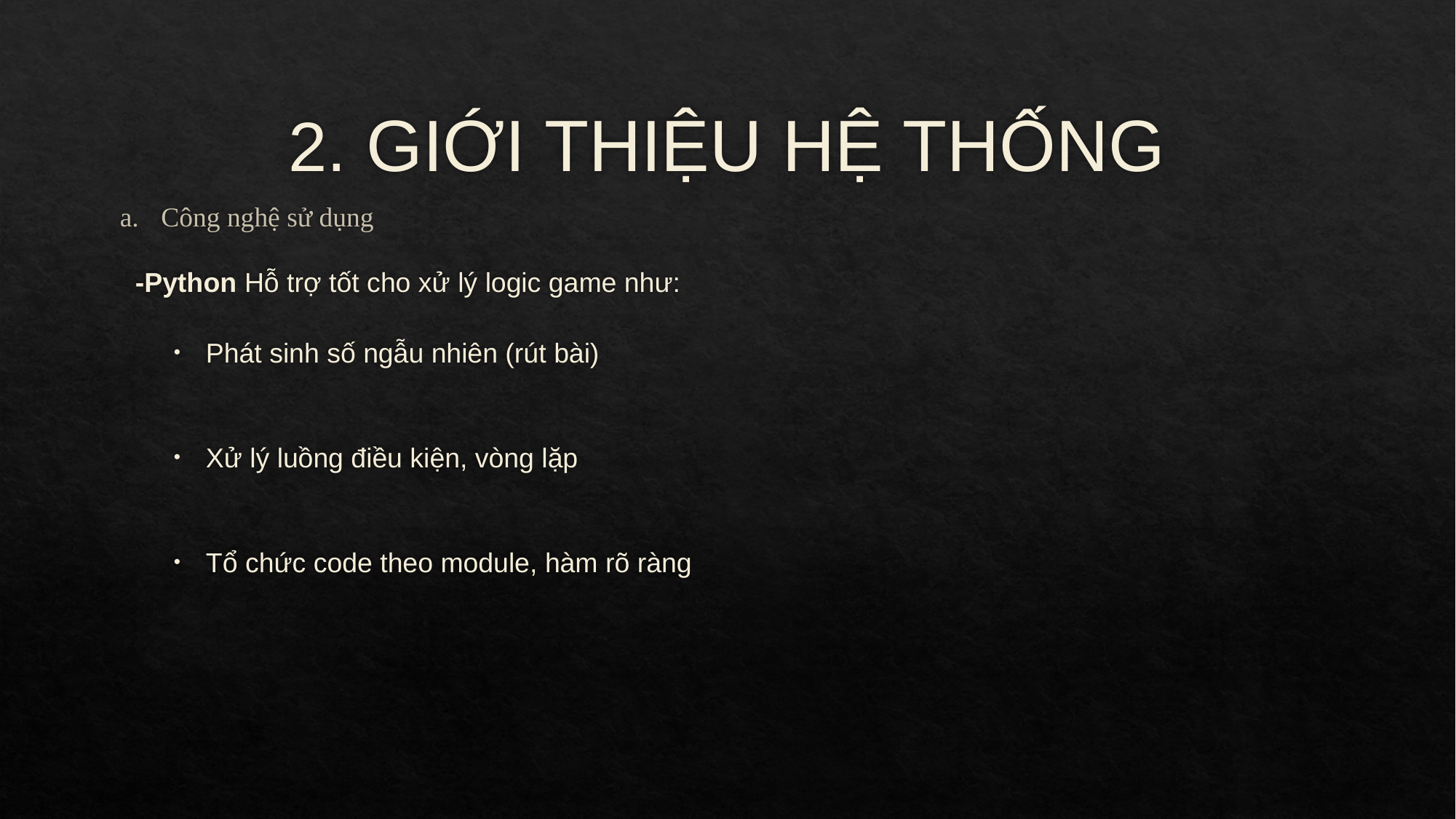

# 2. GIỚI THIỆU HỆ THỐNG

Công nghệ sử dụng

  -Python Hỗ trợ tốt cho xử lý logic game như:

Phát sinh số ngẫu nhiên (rút bài)

Xử lý luồng điều kiện, vòng lặp

Tổ chức code theo module, hàm rõ ràng